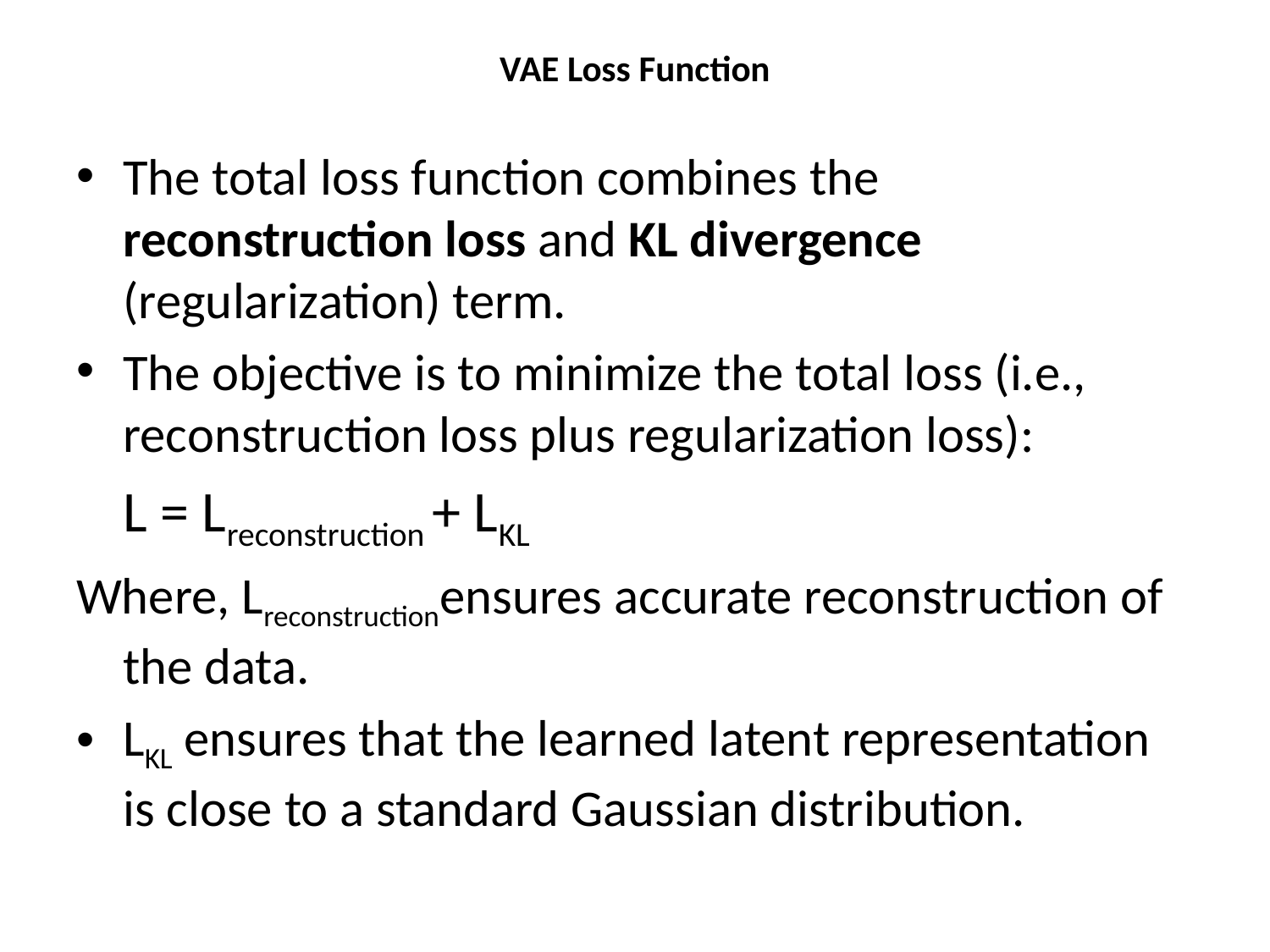

# VAE Loss Function
The total loss function combines the reconstruction loss and KL divergence (regularization) term.
The objective is to minimize the total loss (i.e., reconstruction loss plus regularization loss):
		L = Lreconstruction + LKL ​
Where, Lreconstructionensures accurate reconstruction of the data.
LKL ensures that the learned latent representation is close to a standard Gaussian distribution.